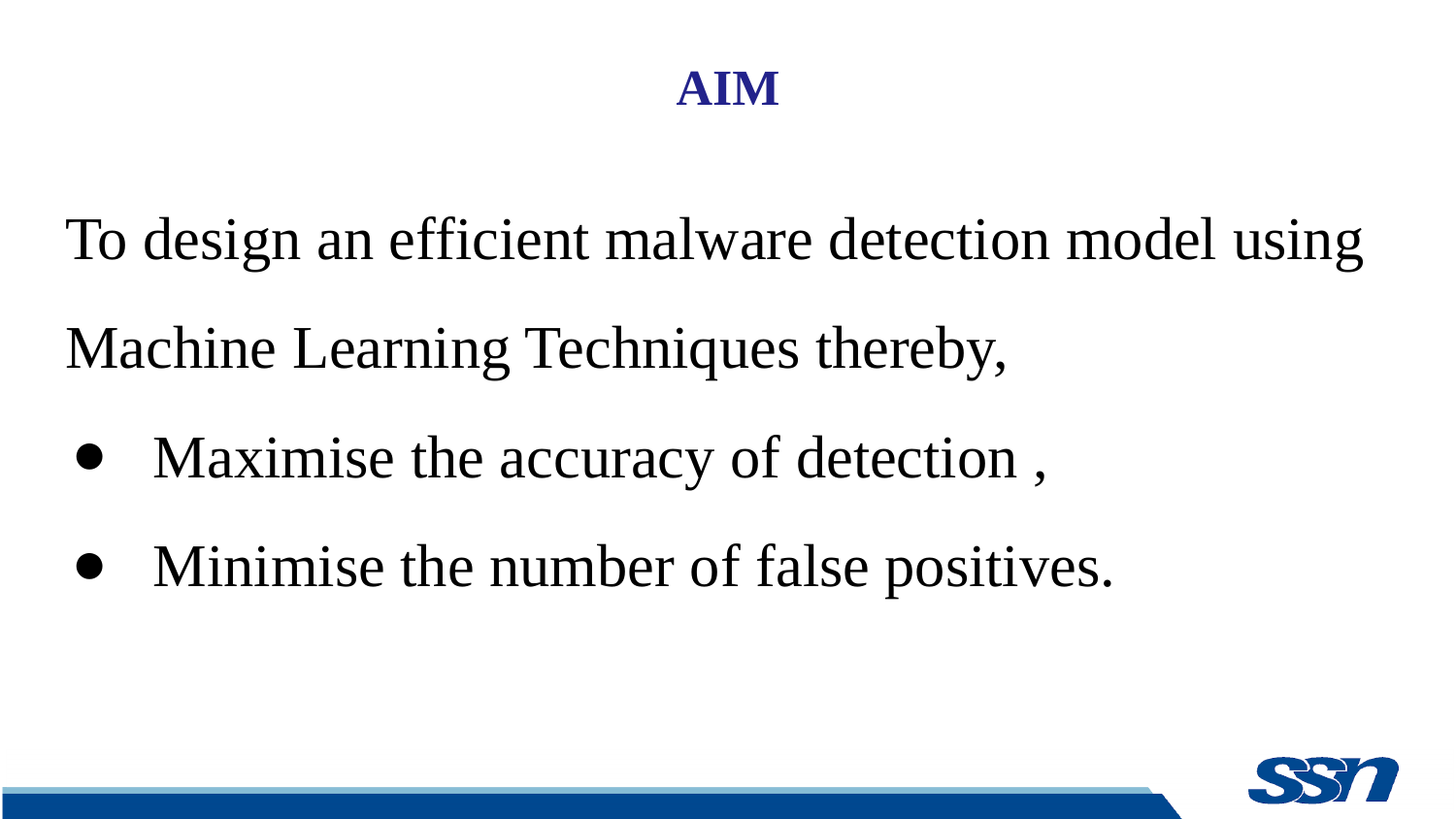

# AIM
To design an efficient malware detection model using Machine Learning Techniques thereby,
 Maximise the accuracy of detection ,
 Minimise the number of false positives.